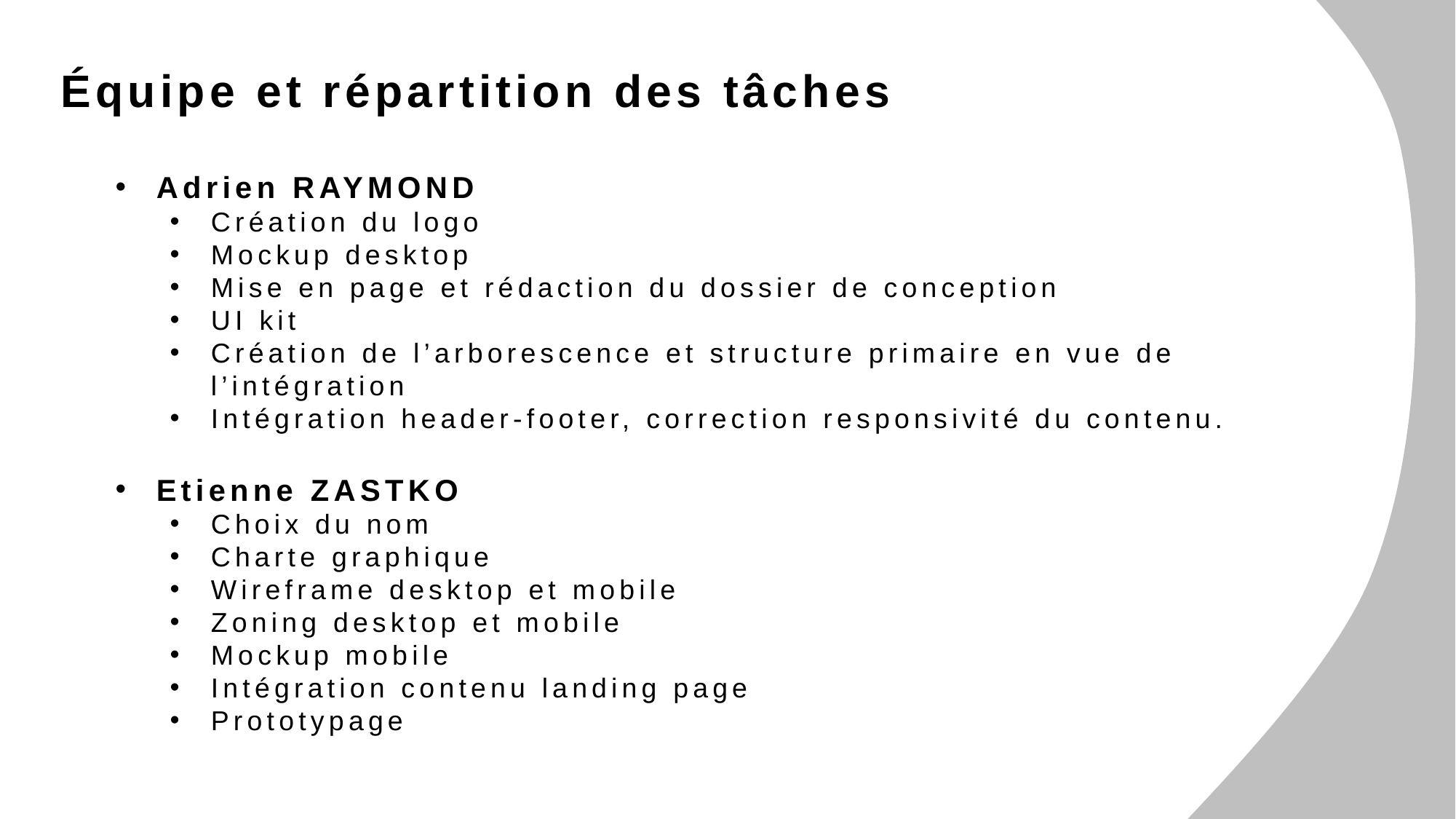

Équipe et répartition des tâches
Adrien RAYMOND
Création du logo
Mockup desktop
Mise en page et rédaction du dossier de conception
UI kit
Création de l’arborescence et structure primaire en vue de l’intégration
Intégration header-footer, correction responsivité du contenu.

Etienne ZASTKO
Choix du nom
Charte graphique
Wireframe desktop et mobile
Zoning desktop et mobile
Mockup mobile
Intégration contenu landing page
Prototypage